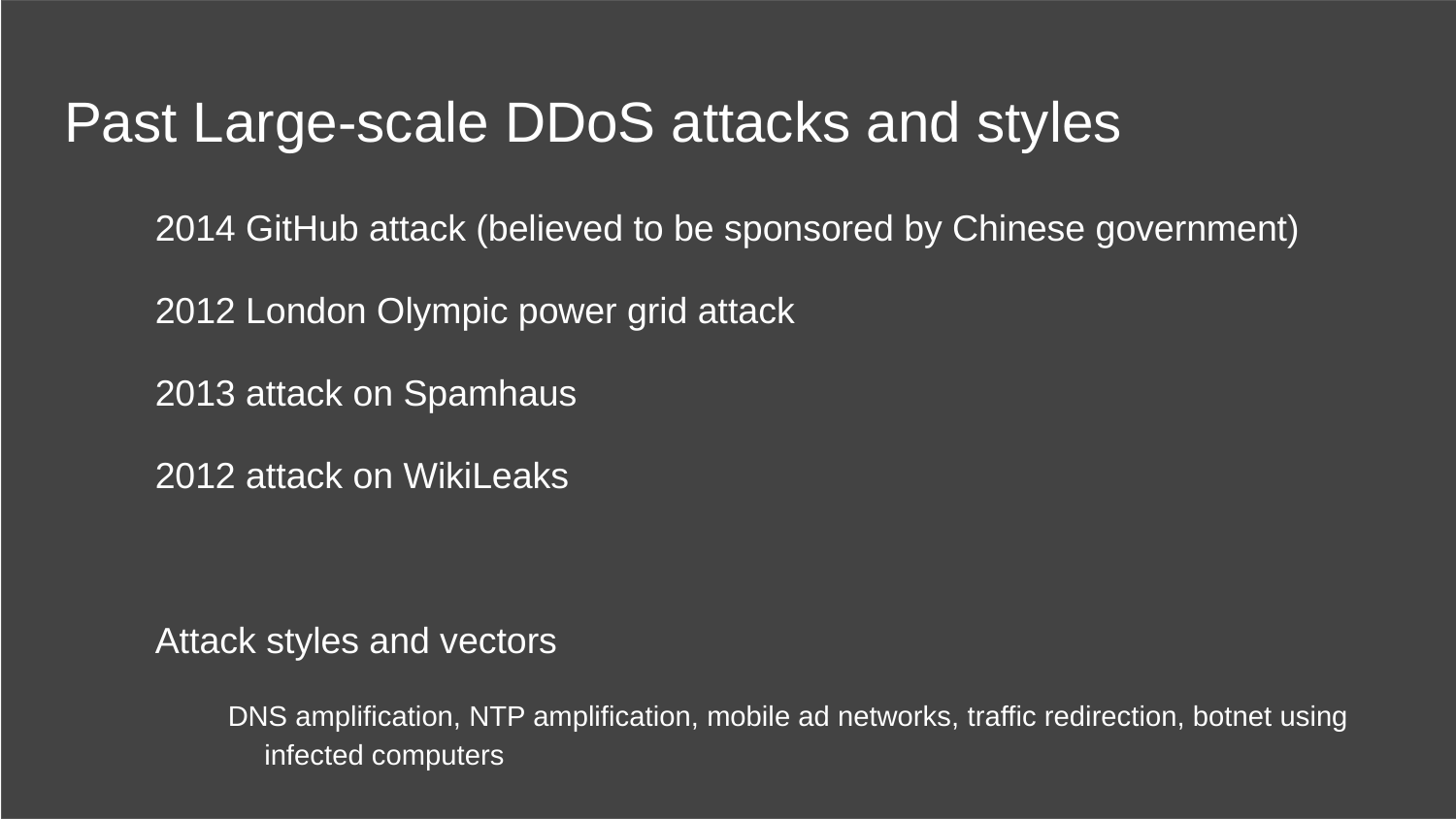

# Past Large-scale DDoS attacks and styles
2014 GitHub attack (believed to be sponsored by Chinese government)
2012 London Olympic power grid attack
2013 attack on Spamhaus
2012 attack on WikiLeaks

Attack styles and vectors
DNS amplification, NTP amplification, mobile ad networks, traffic redirection, botnet using infected computers